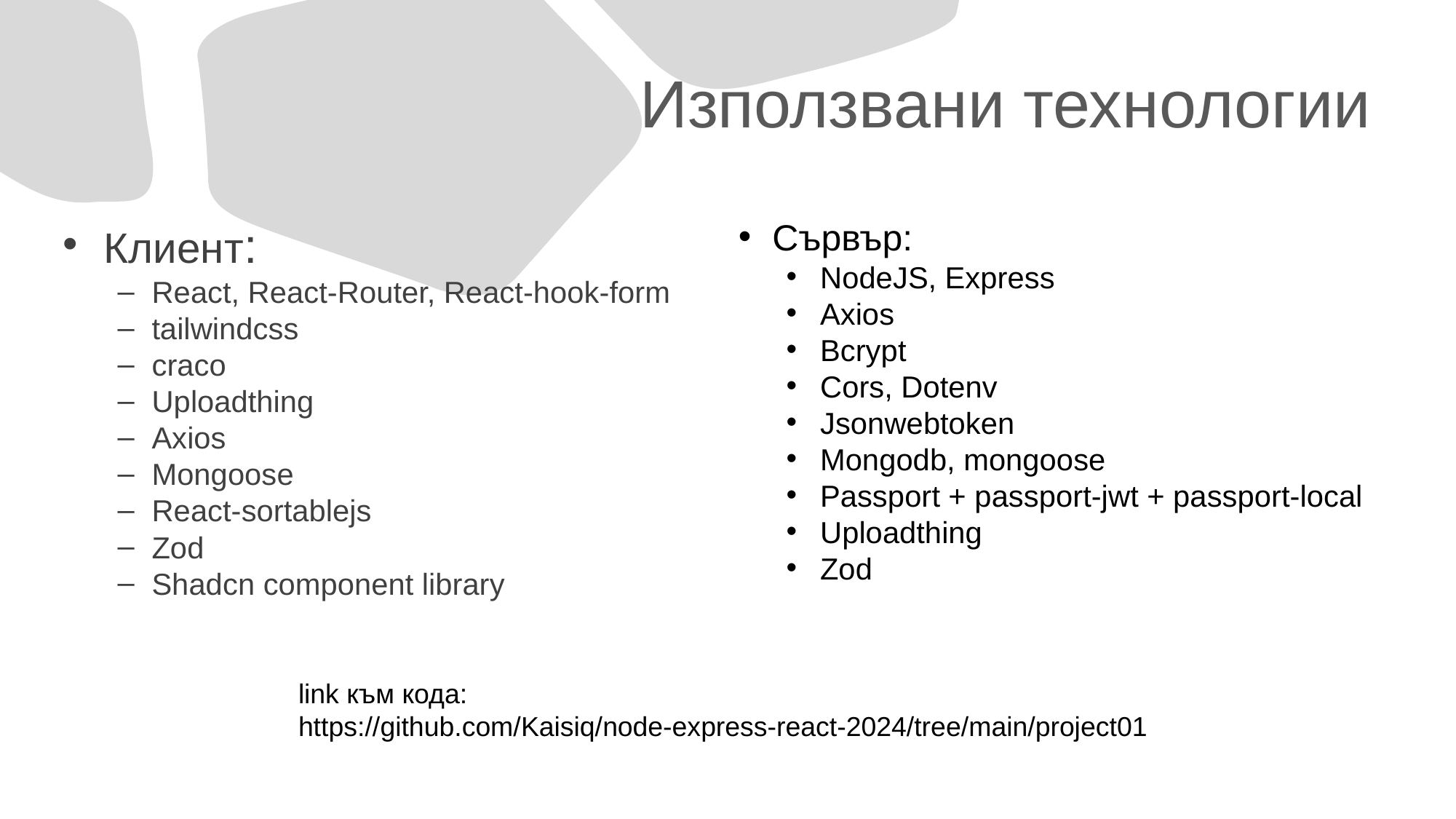

# Използвани технологии
Клиент:
React, React-Router, React-hook-form
tailwindcss
craco
Uploadthing
Axios
Mongoose
React-sortablejs
Zod
Shadcn component library
Сървър:
NodeJS, Express
Axios
Bcrypt
Cors, Dotenv
Jsonwebtoken
Mongodb, mongoose
Passport + passport-jwt + passport-local
Uploadthing
Zod

link към кода: https://github.com/Kaisiq/node-express-react-2024/tree/main/project01